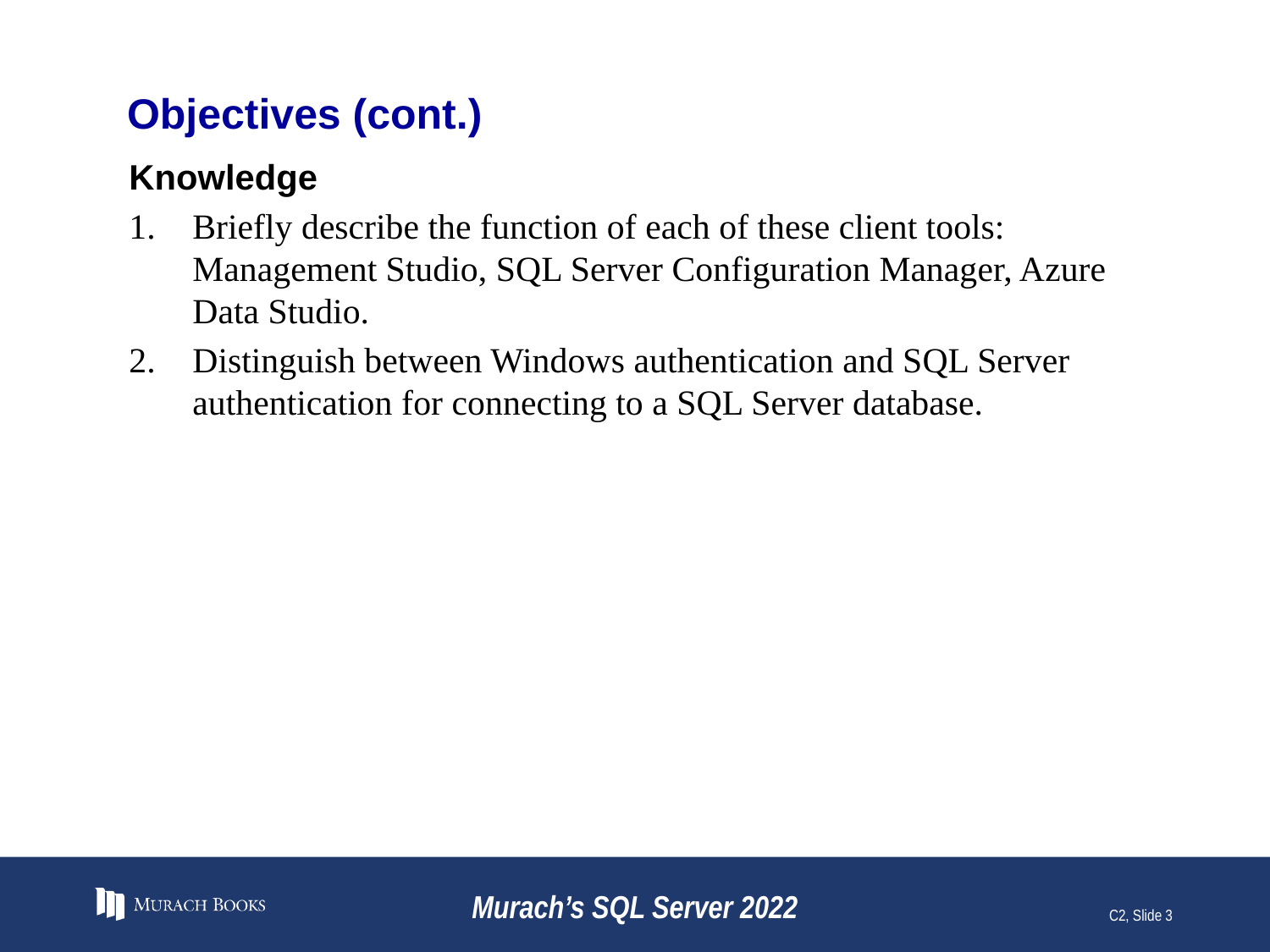

# Objectives (cont.)
Knowledge
Briefly describe the function of each of these client tools: Management Studio, SQL Server Configuration Manager, Azure Data Studio.
Distinguish between Windows authentication and SQL Server authentication for connecting to a SQL Server database.

Murach’s SQL Server 2022

C2, Slide 3